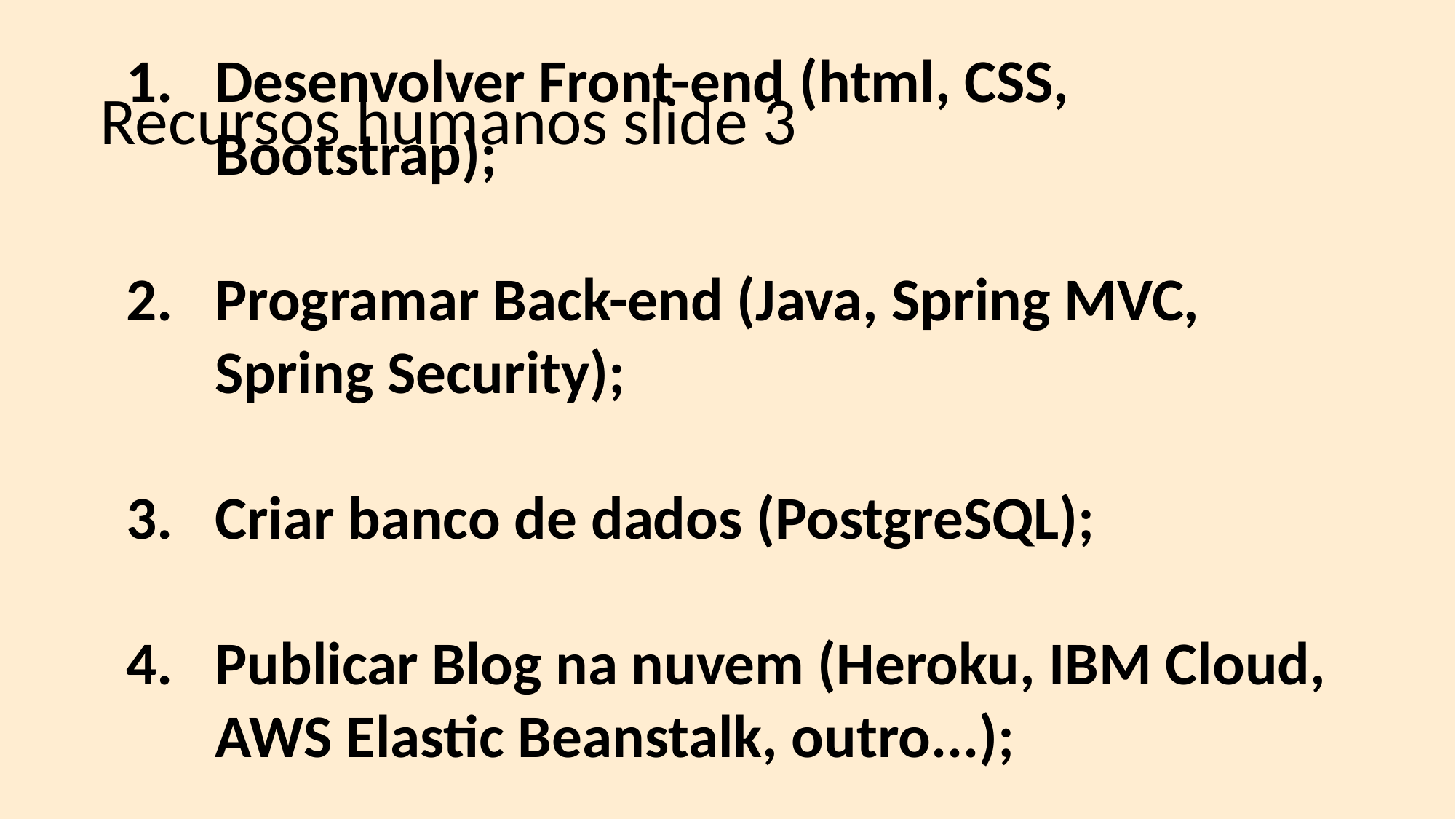

Desenvolver Front-end (html, CSS, Bootstrap);

Programar Back-end (Java, Spring MVC, Spring Security);

Criar banco de dados (PostgreSQL);

Publicar Blog na nuvem (Heroku, IBM Cloud, AWS Elastic Beanstalk, outro...);
# Recursos humanos slide 3